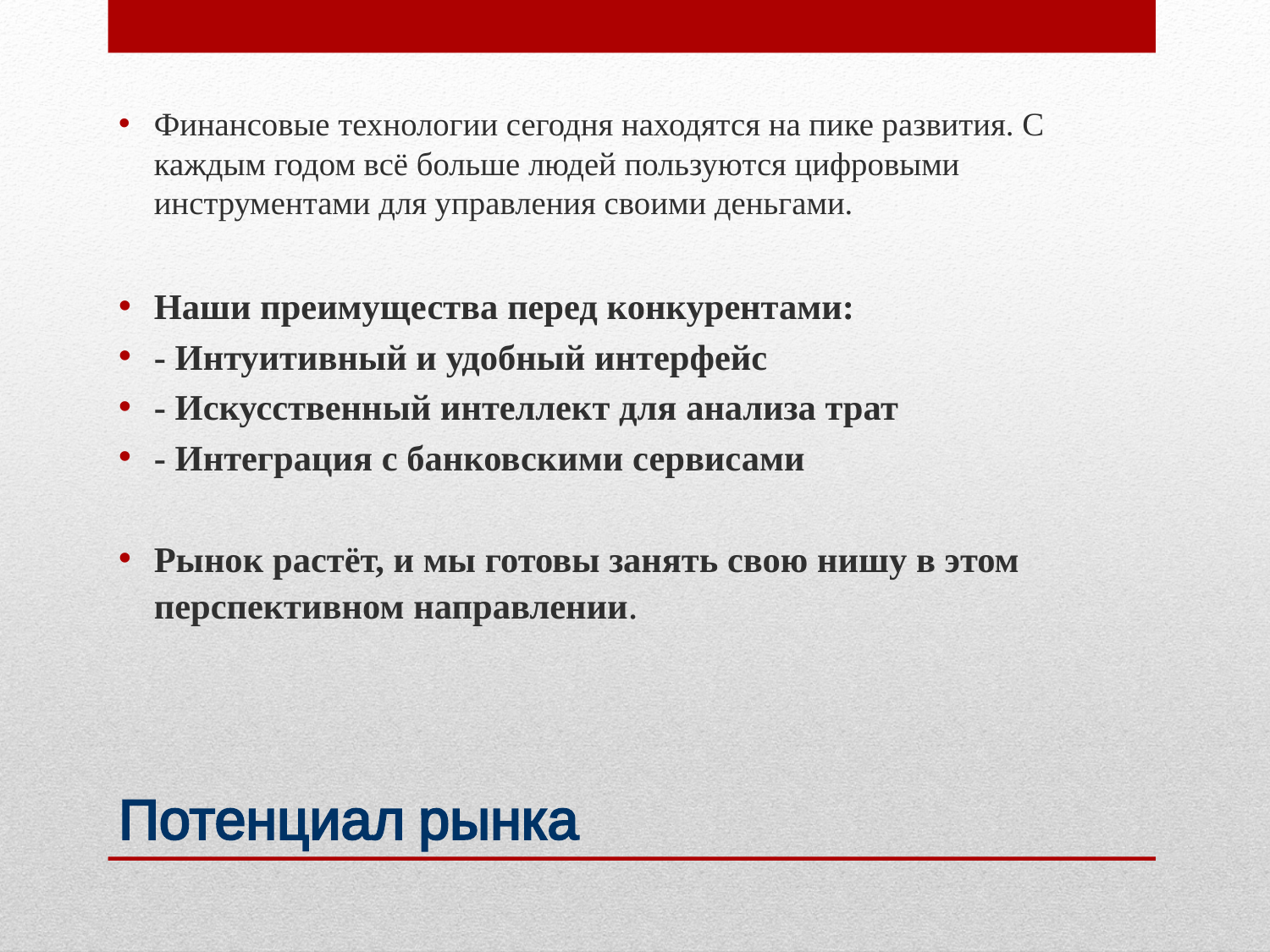

Финансовые технологии сегодня находятся на пике развития. С каждым годом всё больше людей пользуются цифровыми инструментами для управления своими деньгами.

Наши преимущества перед конкурентами:
- Интуитивный и удобный интерфейс
- Искусственный интеллект для анализа трат
- Интеграция с банковскими сервисами

Рынок растёт, и мы готовы занять свою нишу в этом перспективном направлении.
# Потенциал рынка